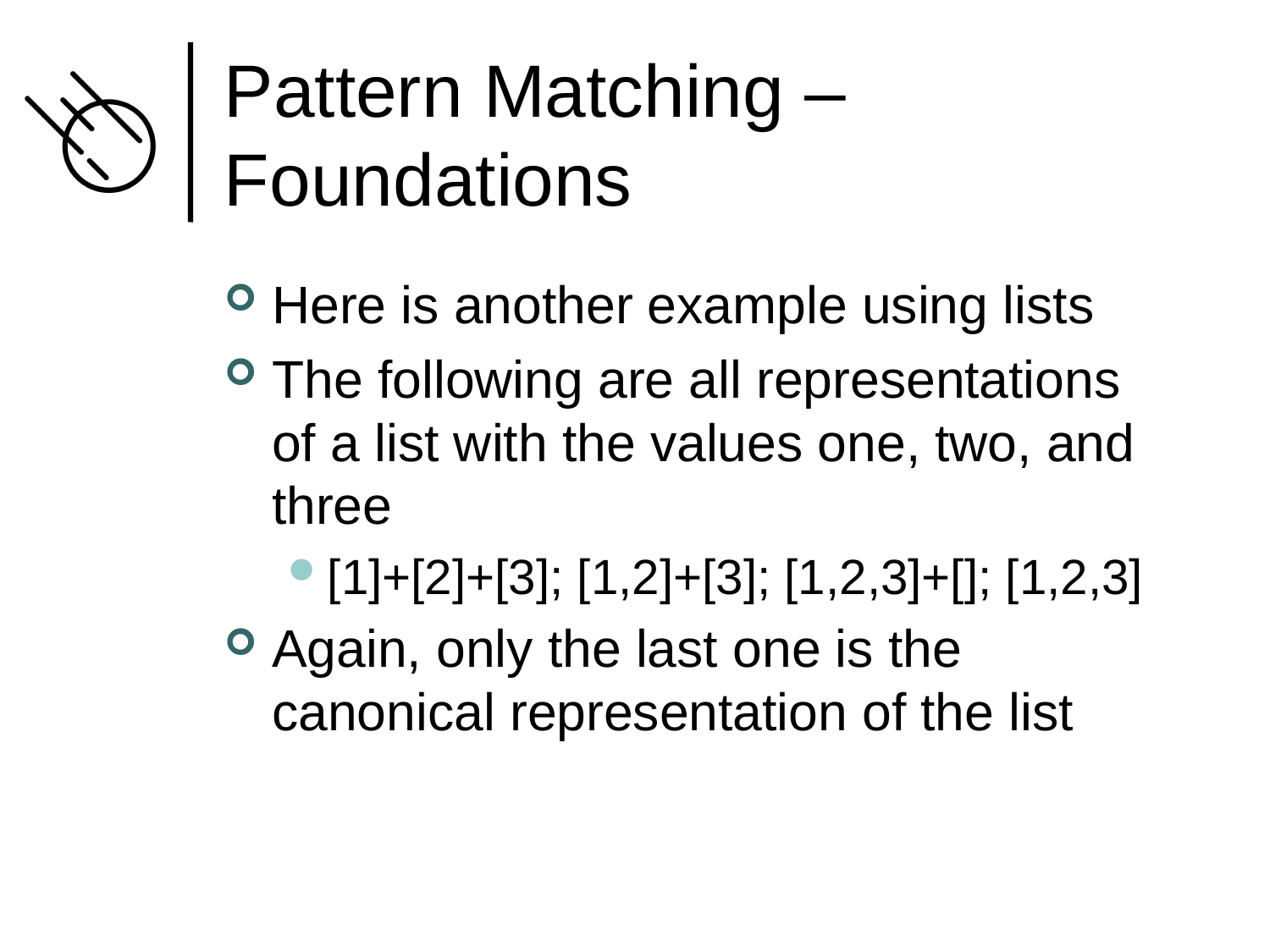

# Pattern Matching – Foundations
Here is another example using lists
The following are all representations of a list with the values one, two, and three
[1]+[2]+[3]; [1,2]+[3]; [1,2,3]+[]; [1,2,3]
Again, only the last one is the canonical representation of the list